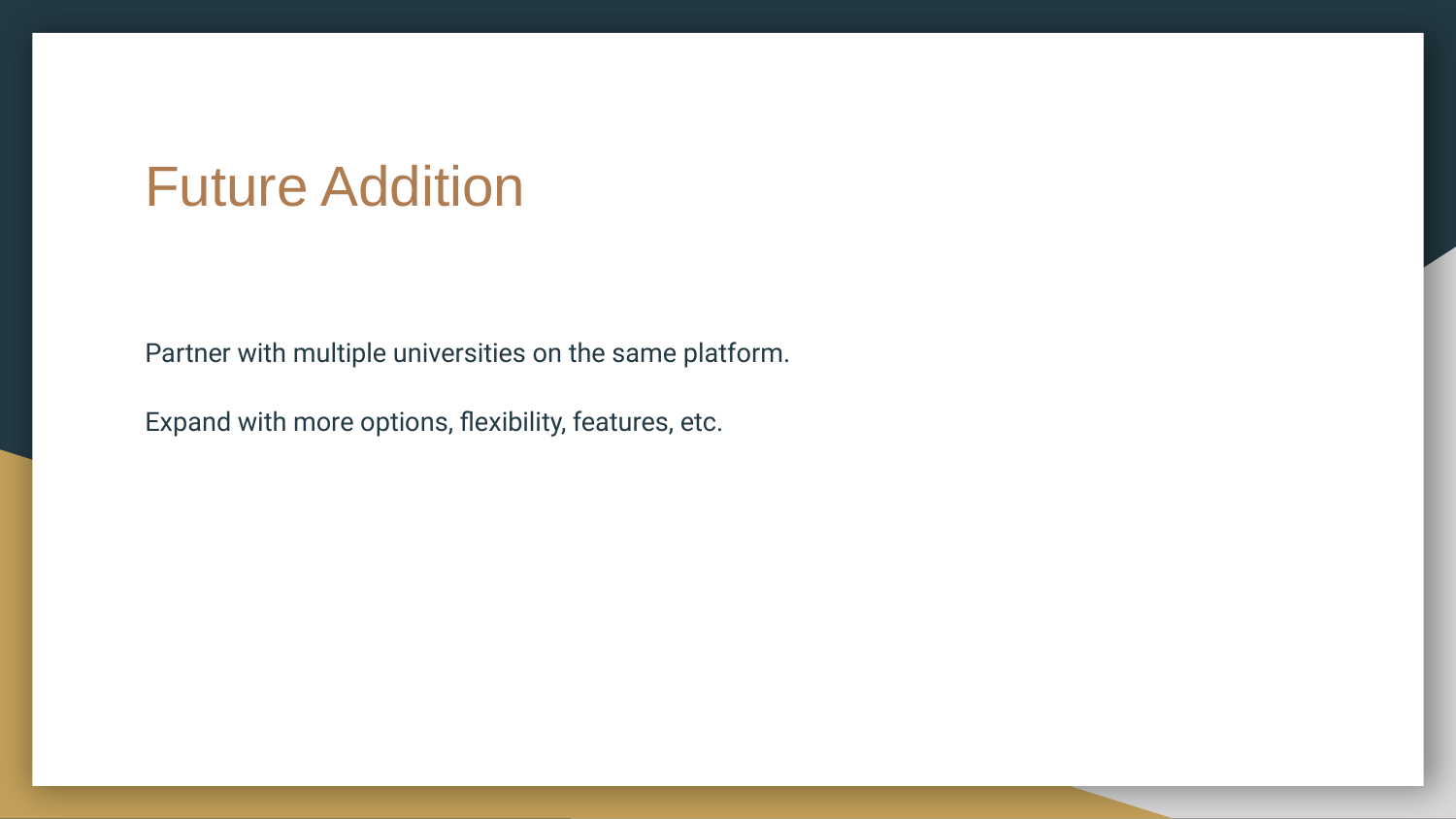

# Future Addition
Partner with multiple universities on the same platform.
Expand with more options, flexibility, features, etc.